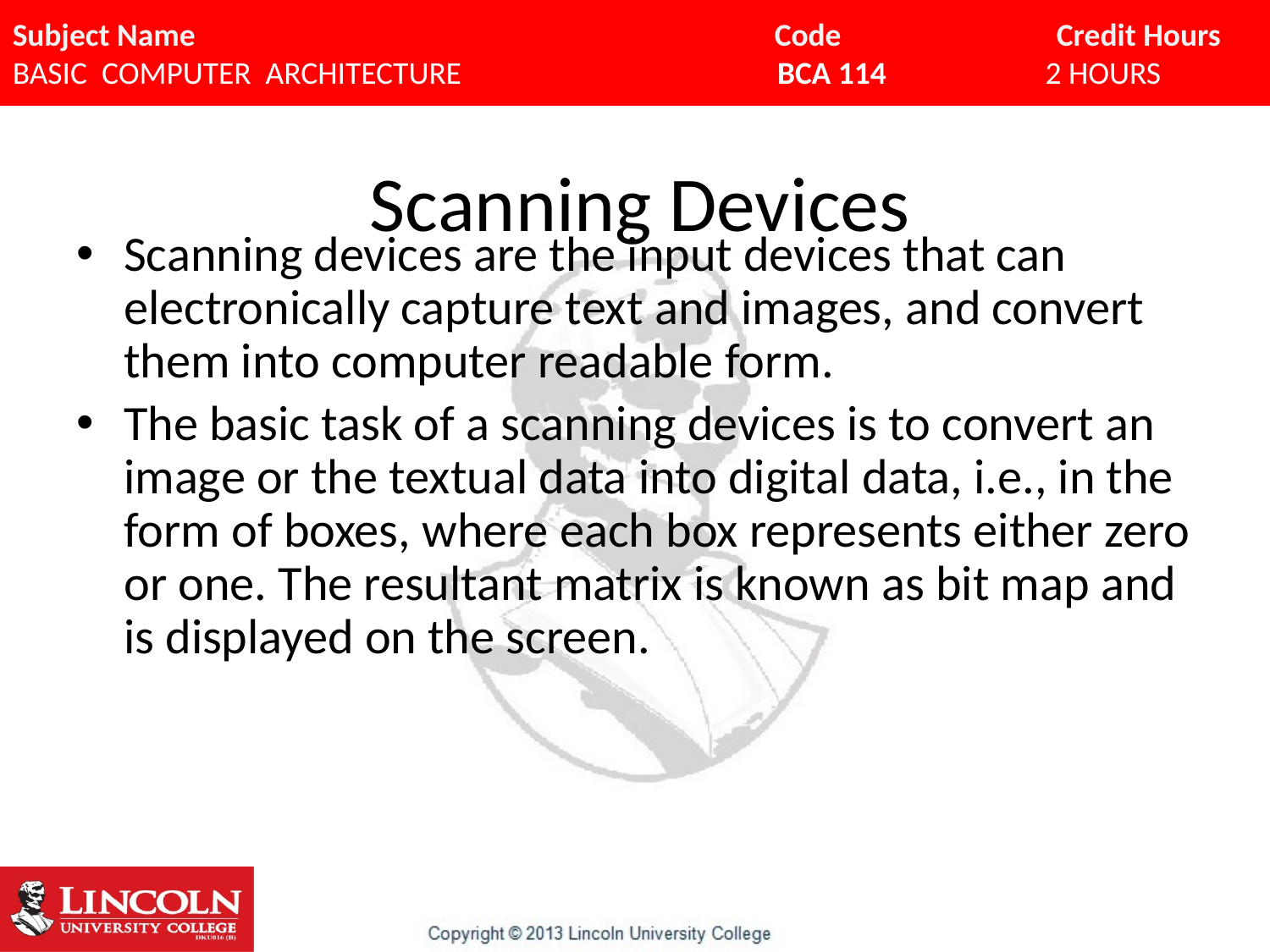

# Scanning Devices
Scanning devices are the input devices that can electronically capture text and images, and convert them into computer readable form.
The basic task of a scanning devices is to convert an image or the textual data into digital data, i.e., in the form of boxes, where each box represents either zero or one. The resultant matrix is known as bit map and is displayed on the screen.